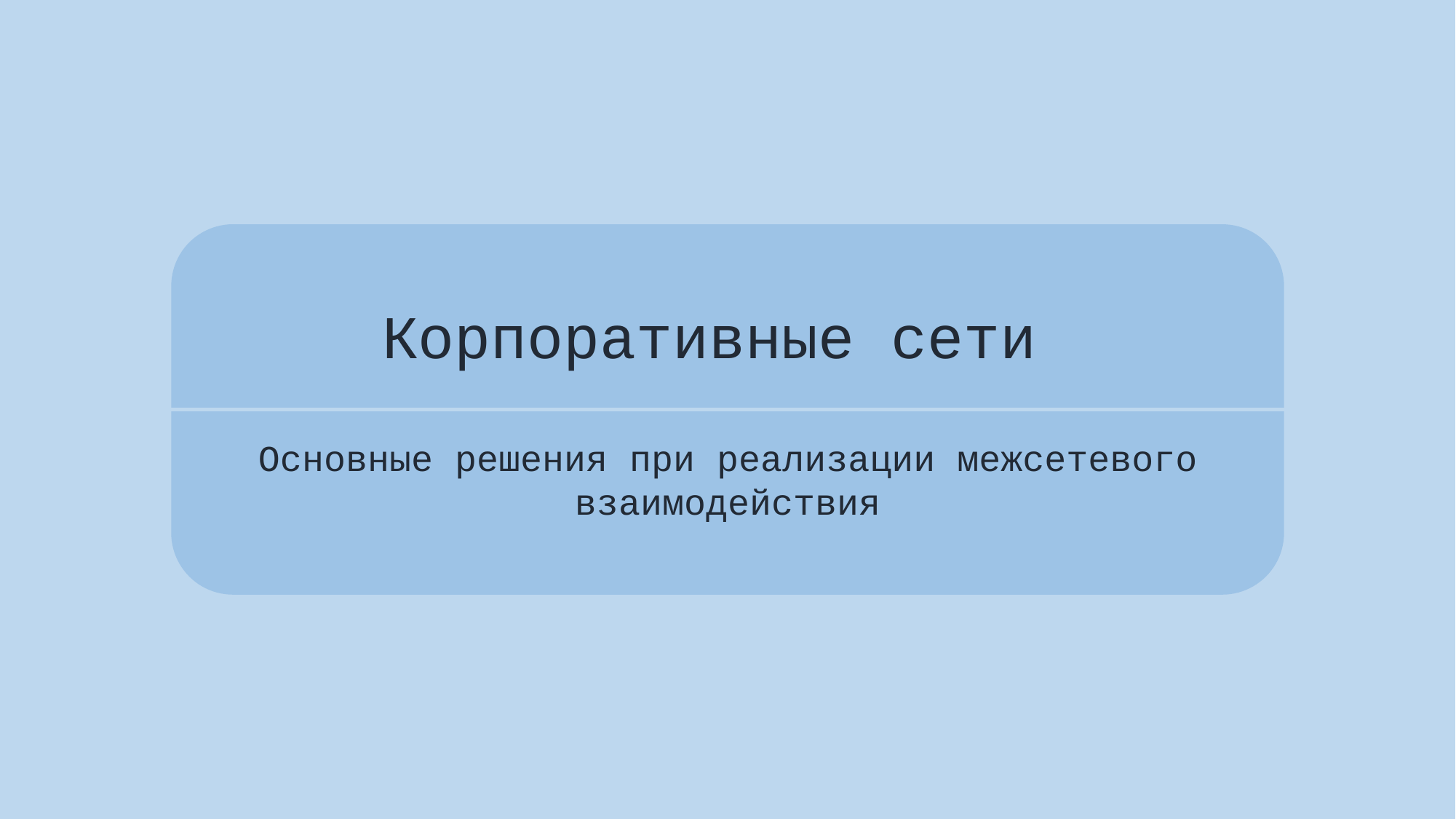

Корпоративные сети
Основные решения при реализации межсетевого взаимодействия